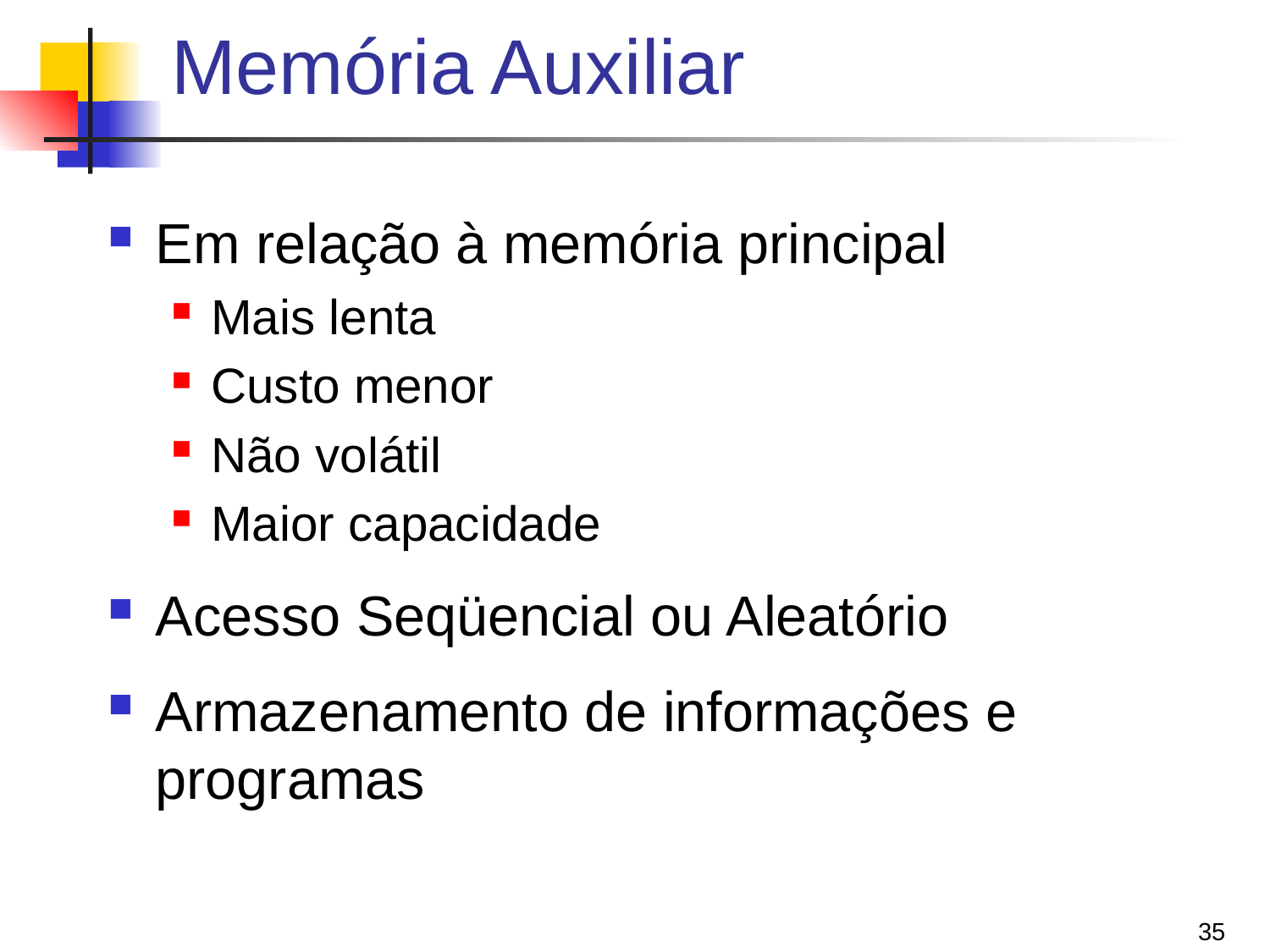

# Memória Auxiliar
Em relação à memória principal
Mais lenta
Custo menor
Não volátil
Maior capacidade
Acesso Seqüencial ou Aleatório
Armazenamento de informações e programas
35